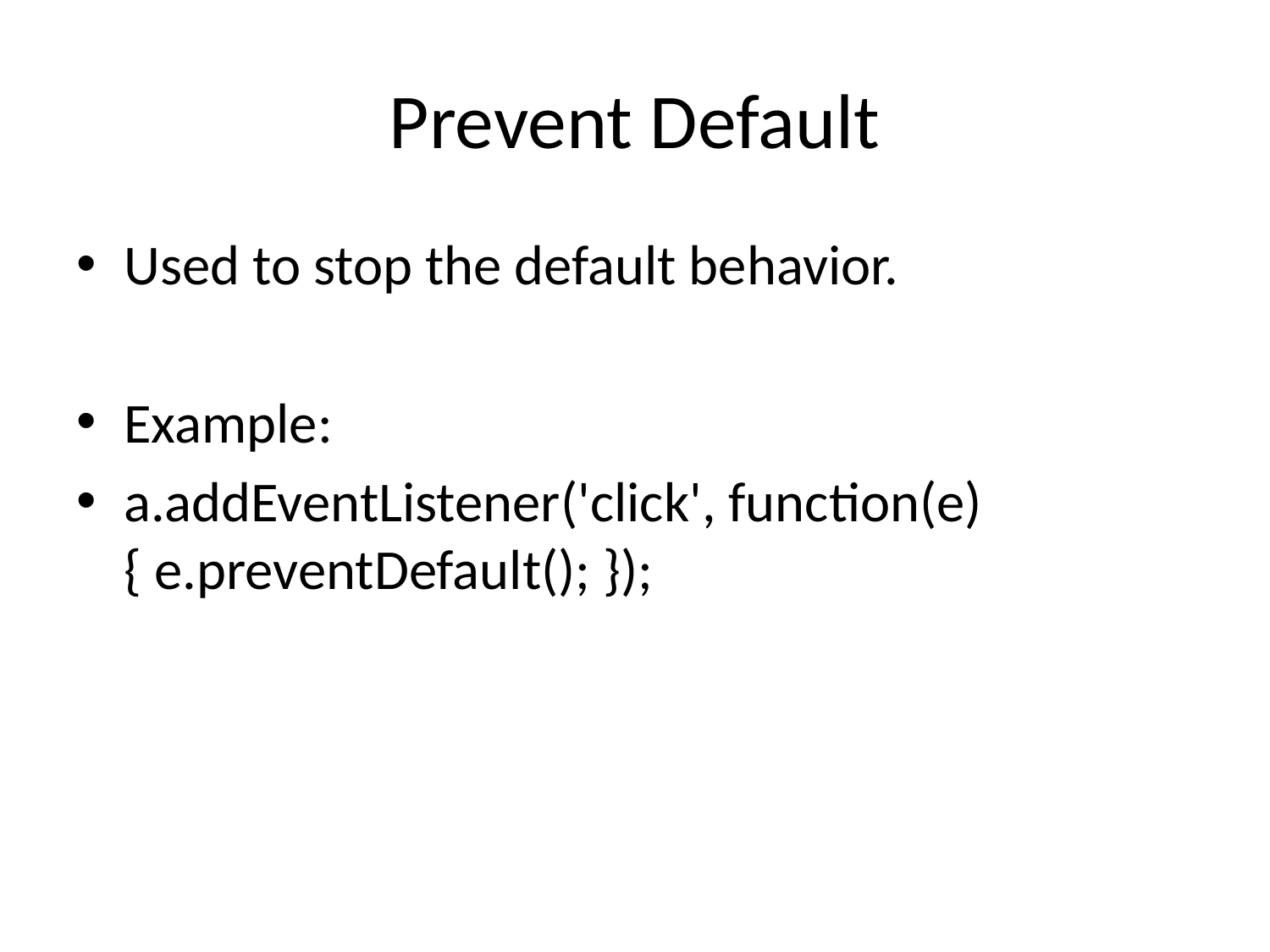

# Prevent Default
Used to stop the default behavior.

Example:
a.addEventListener('click', function(e) { e.preventDefault(); });